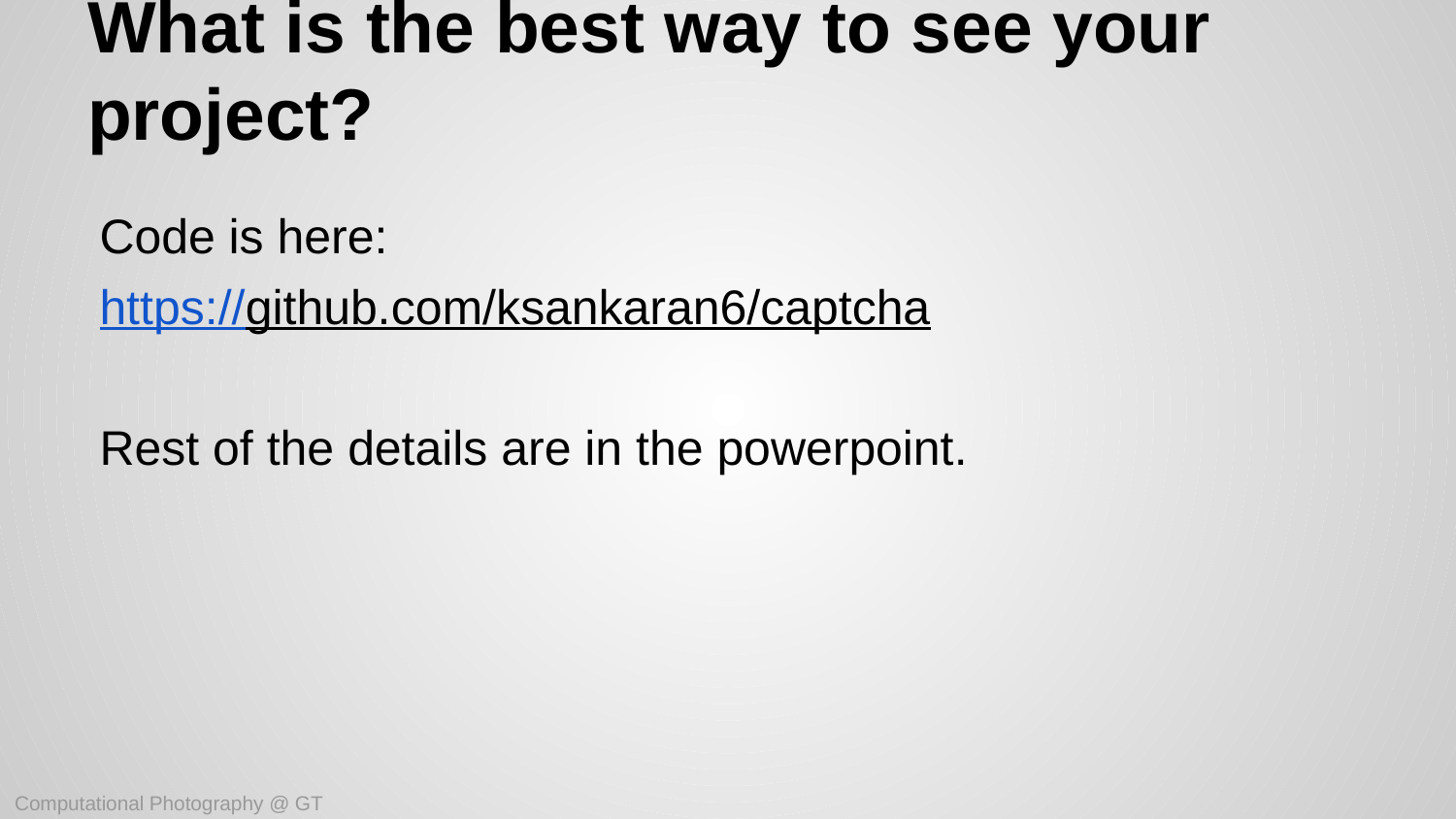

# What is the best way to see your project?
Code is here:
https://github.com/ksankaran6/captcha

Rest of the details are in the powerpoint.
Computational Photography @ GT